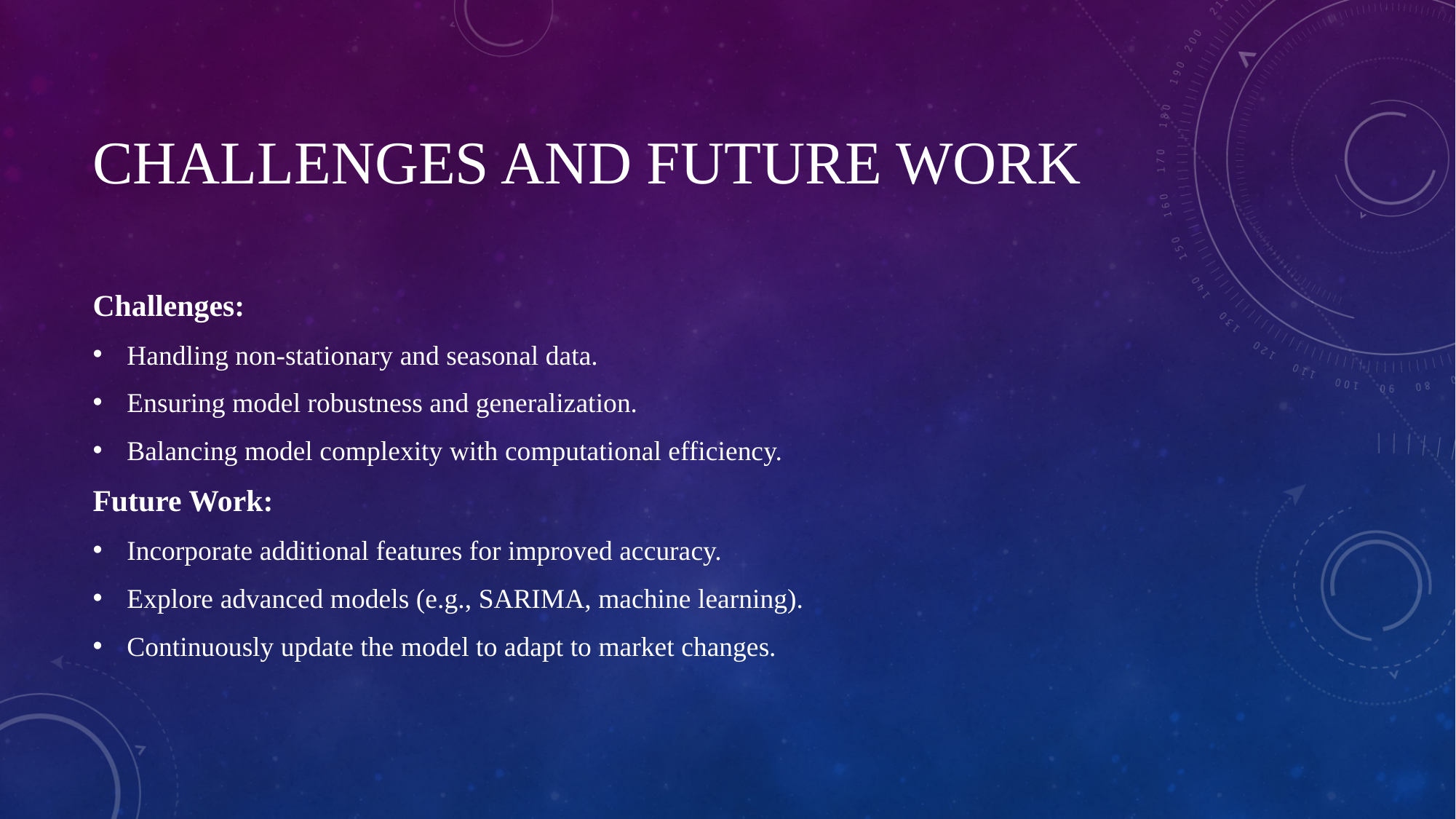

# Challenges and Future Work
Challenges:
Handling non-stationary and seasonal data.
Ensuring model robustness and generalization.
Balancing model complexity with computational efficiency.
Future Work:
Incorporate additional features for improved accuracy.
Explore advanced models (e.g., SARIMA, machine learning).
Continuously update the model to adapt to market changes.